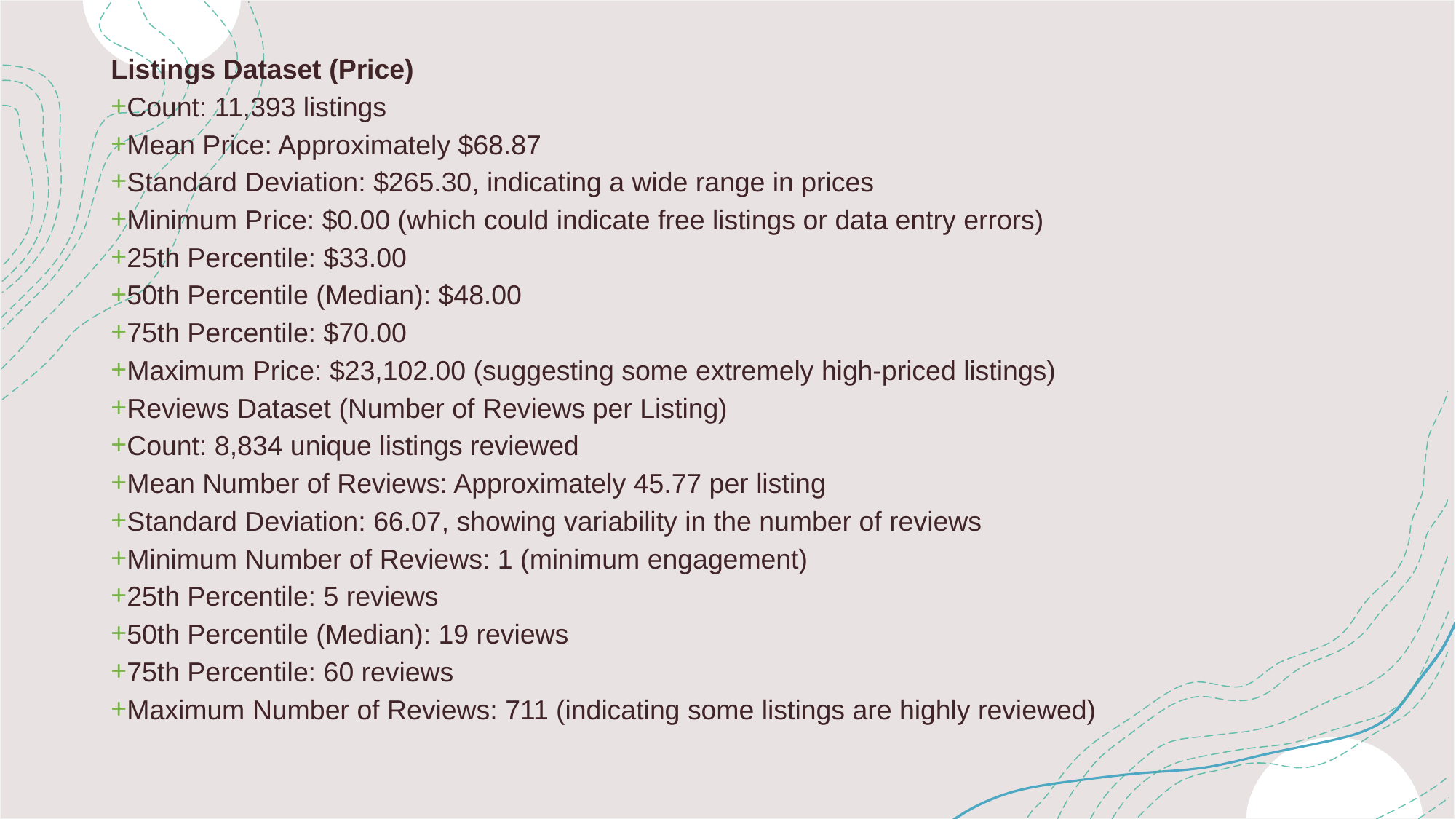

Listings Dataset (Price)
Count: 11,393 listings
Mean Price: Approximately $68.87
Standard Deviation: $265.30, indicating a wide range in prices
Minimum Price: $0.00 (which could indicate free listings or data entry errors)
25th Percentile: $33.00
50th Percentile (Median): $48.00
75th Percentile: $70.00
Maximum Price: $23,102.00 (suggesting some extremely high-priced listings)
Reviews Dataset (Number of Reviews per Listing)
Count: 8,834 unique listings reviewed
Mean Number of Reviews: Approximately 45.77 per listing
Standard Deviation: 66.07, showing variability in the number of reviews
Minimum Number of Reviews: 1 (minimum engagement)
25th Percentile: 5 reviews
50th Percentile (Median): 19 reviews
75th Percentile: 60 reviews
Maximum Number of Reviews: 711 (indicating some listings are highly reviewed)